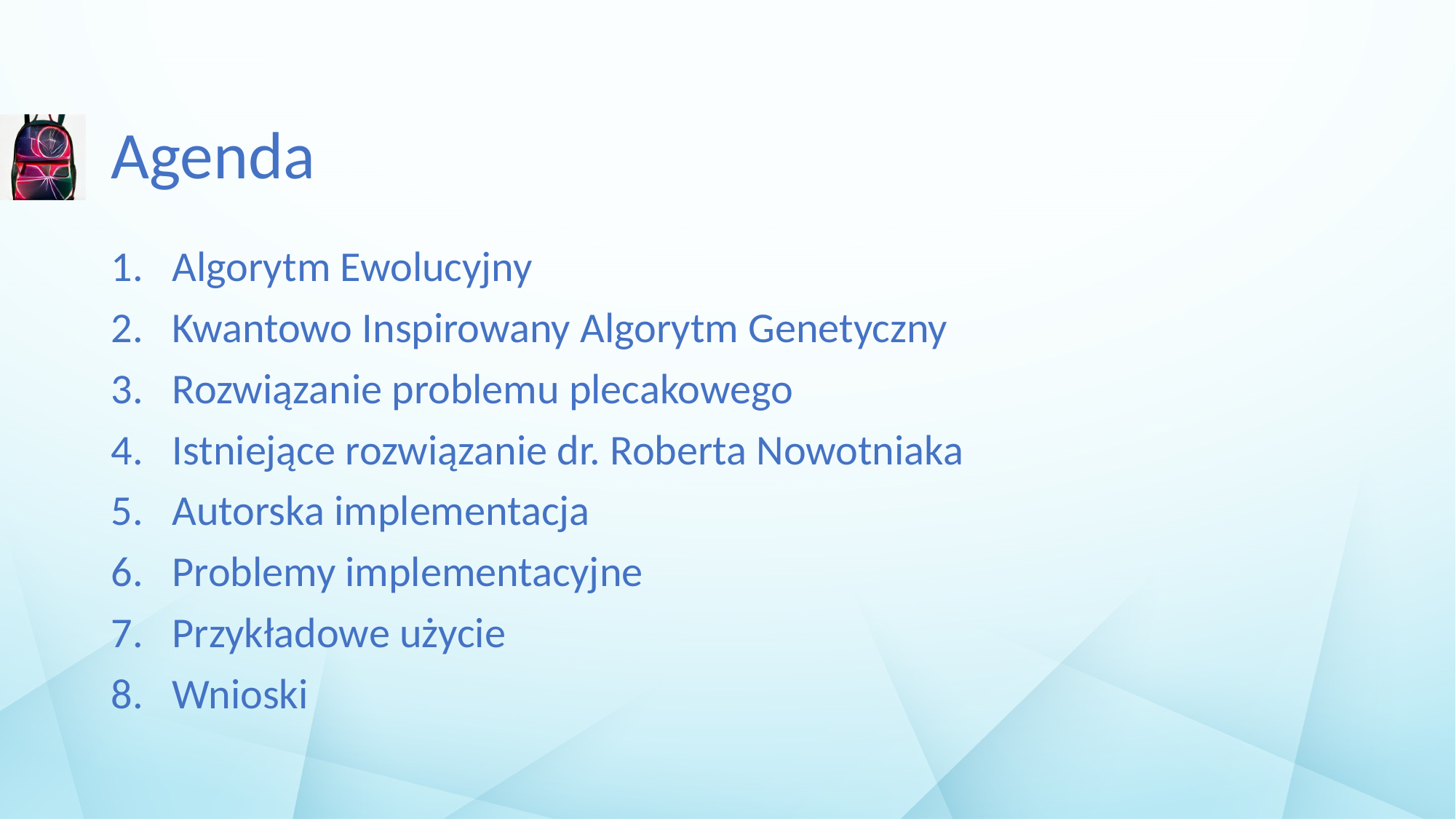

# Agenda
Algorytm Ewolucyjny
Kwantowo Inspirowany Algorytm Genetyczny
Rozwiązanie problemu plecakowego
Istniejące rozwiązanie dr. Roberta Nowotniaka
Autorska implementacja
Problemy implementacyjne
Przykładowe użycie
Wnioski